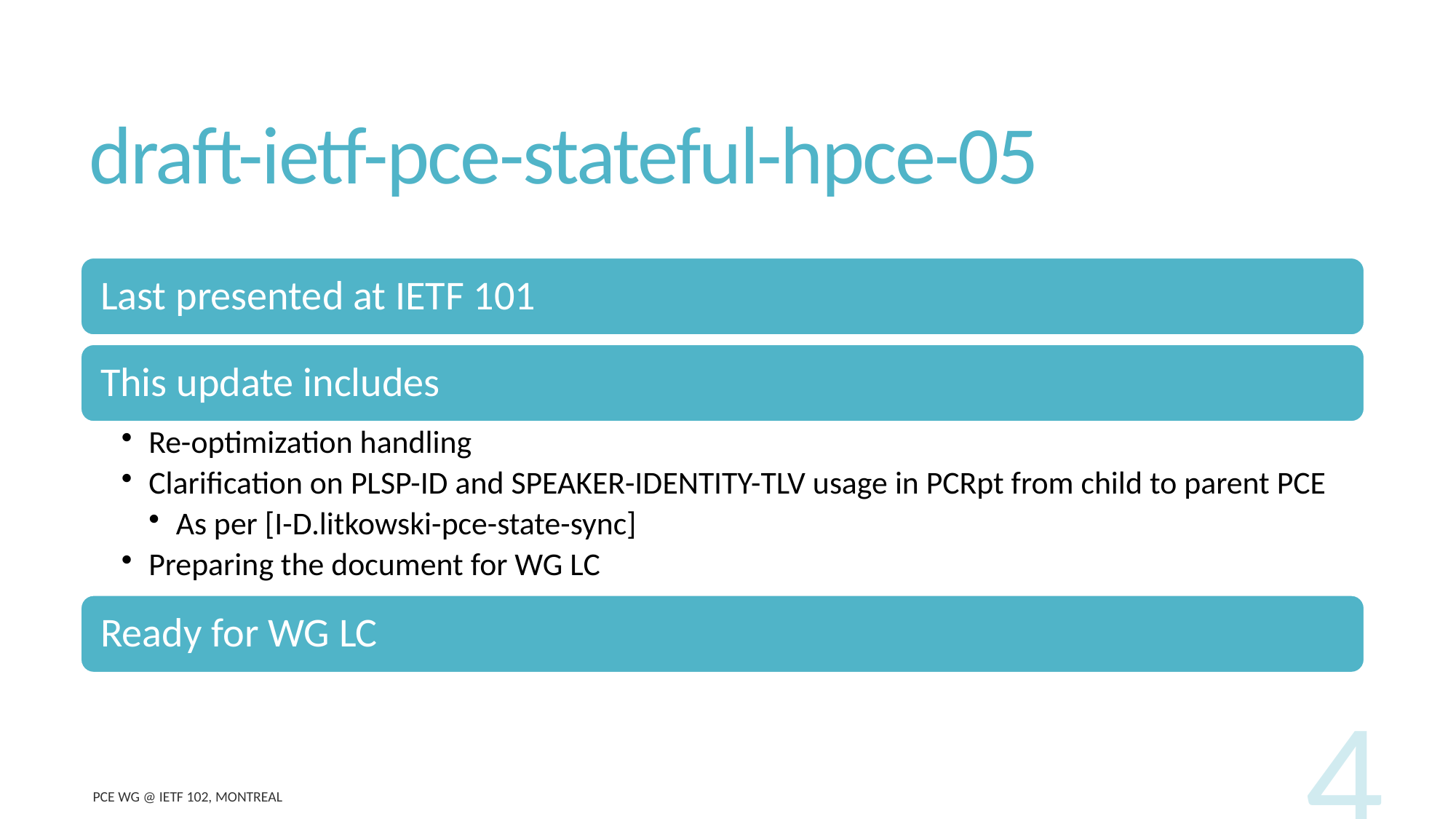

# draft-ietf-pce-stateful-hpce-05
Last presented at IETF 101
This update includes
Re-optimization handling
Clarification on PLSP-ID and SPEAKER-IDENTITY-TLV usage in PCRpt from child to parent PCE
As per [I-D.litkowski-pce-state-sync]
Preparing the document for WG LC
Ready for WG LC
4
PCE WG @ IETF 102, Montreal